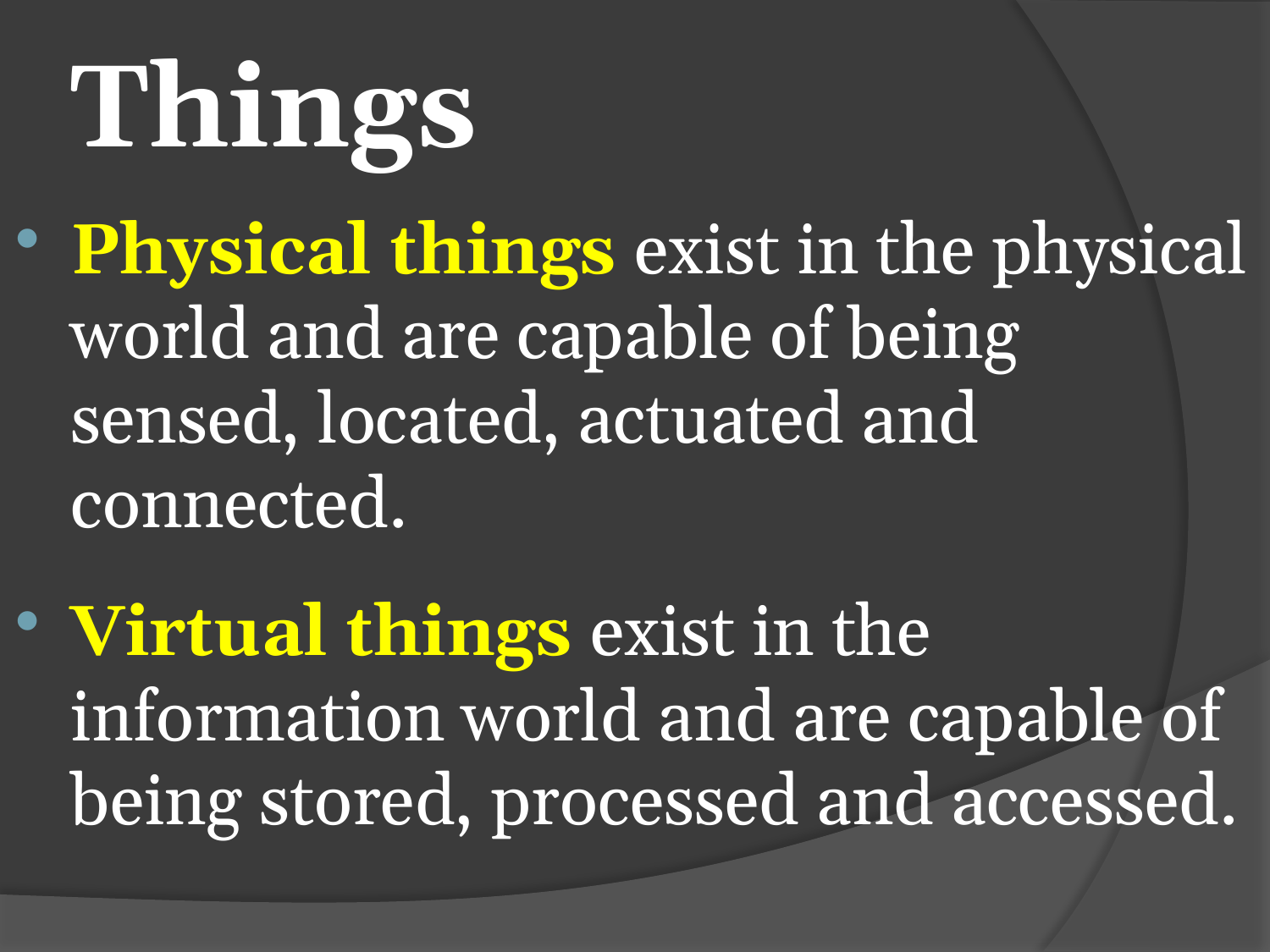

# Things
Physical things exist in the physical world and are capable of being sensed, located, actuated and connected.

Virtual things exist in the information world and are capable of being stored, processed and accessed.